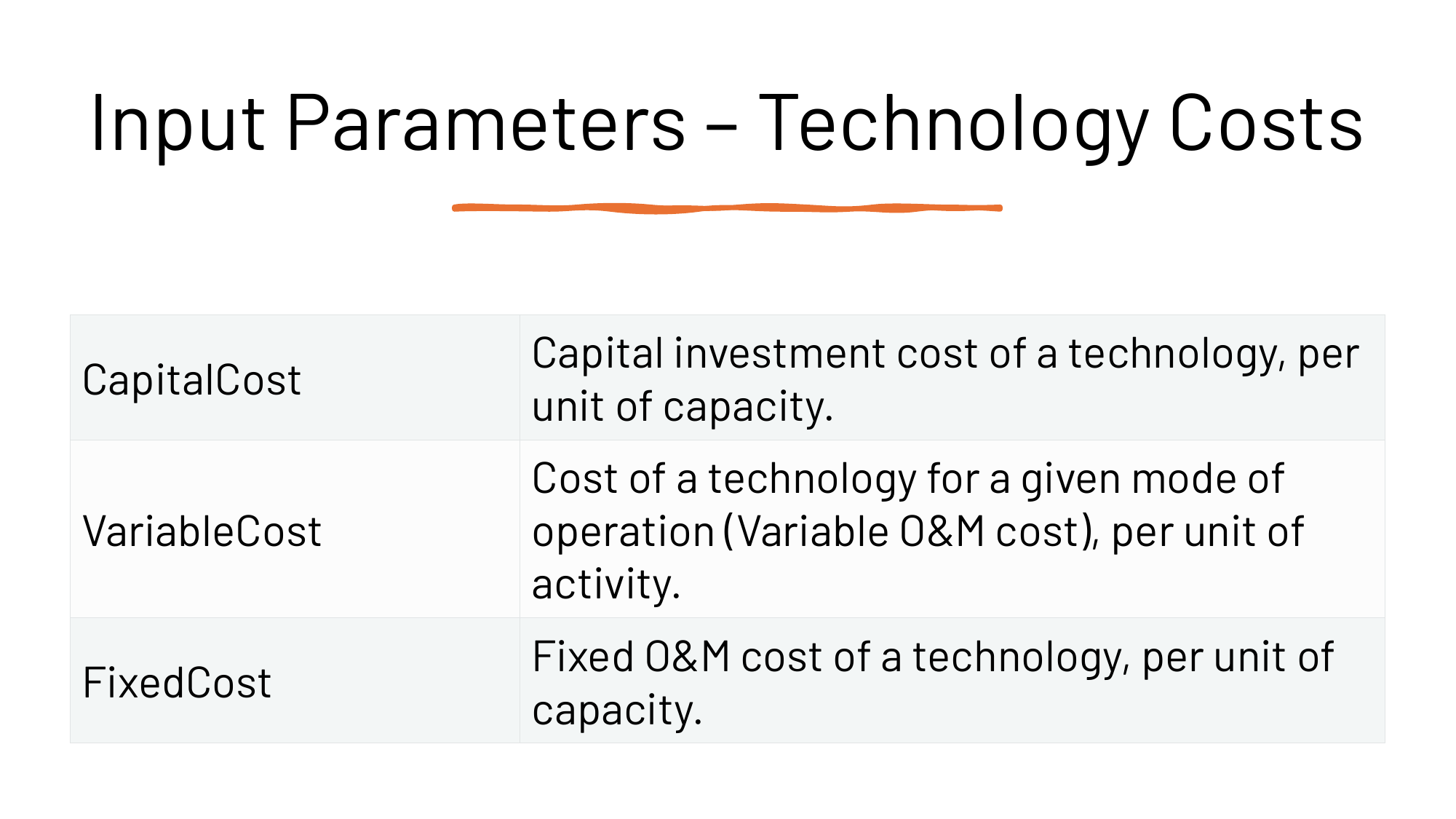

# Input Parameters – Technology Costs

| CapitalCost | Capital investment cost of a technology, per unit of capacity. |
| --- | --- |
| VariableCost | Cost of a technology for a given mode of operation (Variable O&M cost), per unit of activity. |
| FixedCost | Fixed O&M cost of a technology, per unit of capacity. |